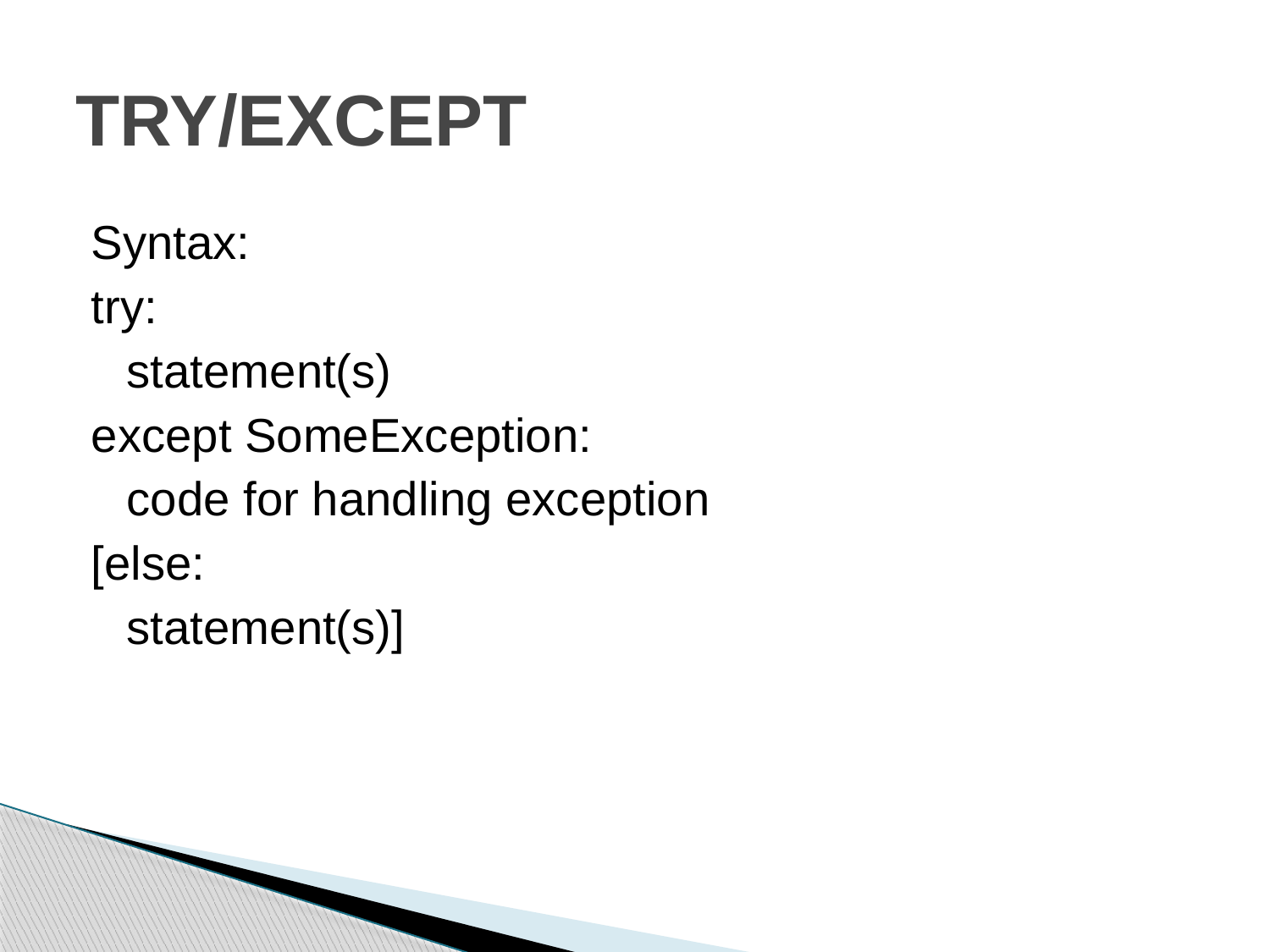

# TRY/EXCEPT
Syntax:
try:
	statement(s)
except SomeException:
	code for handling exception
[else:
	statement(s)]